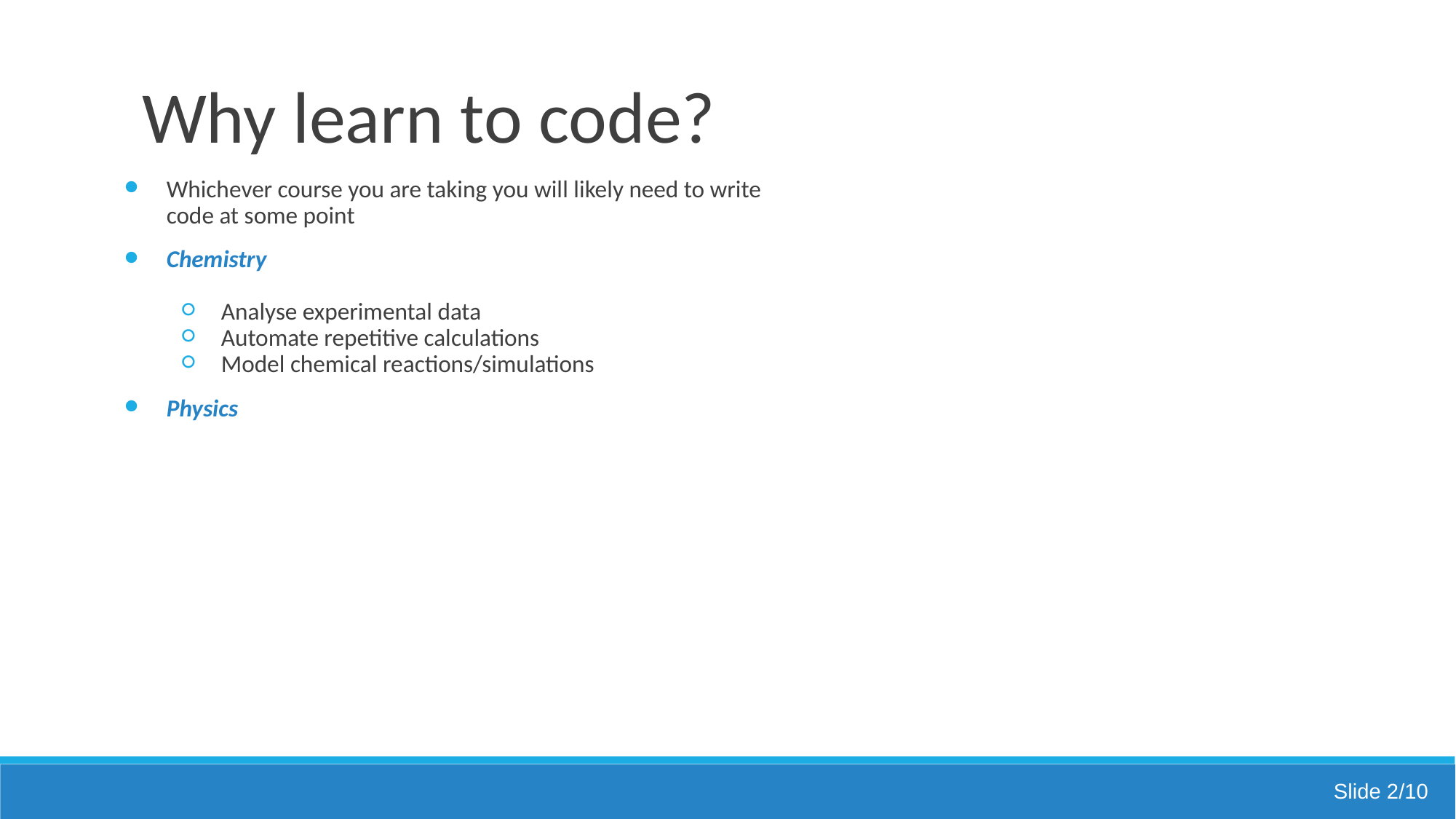

# Why learn to code?
Whichever course you are taking you will likely need to write code at some point
Chemistry
Analyse experimental data
Automate repetitive calculations
Model chemical reactions/simulations
Physics

Slide 2/10